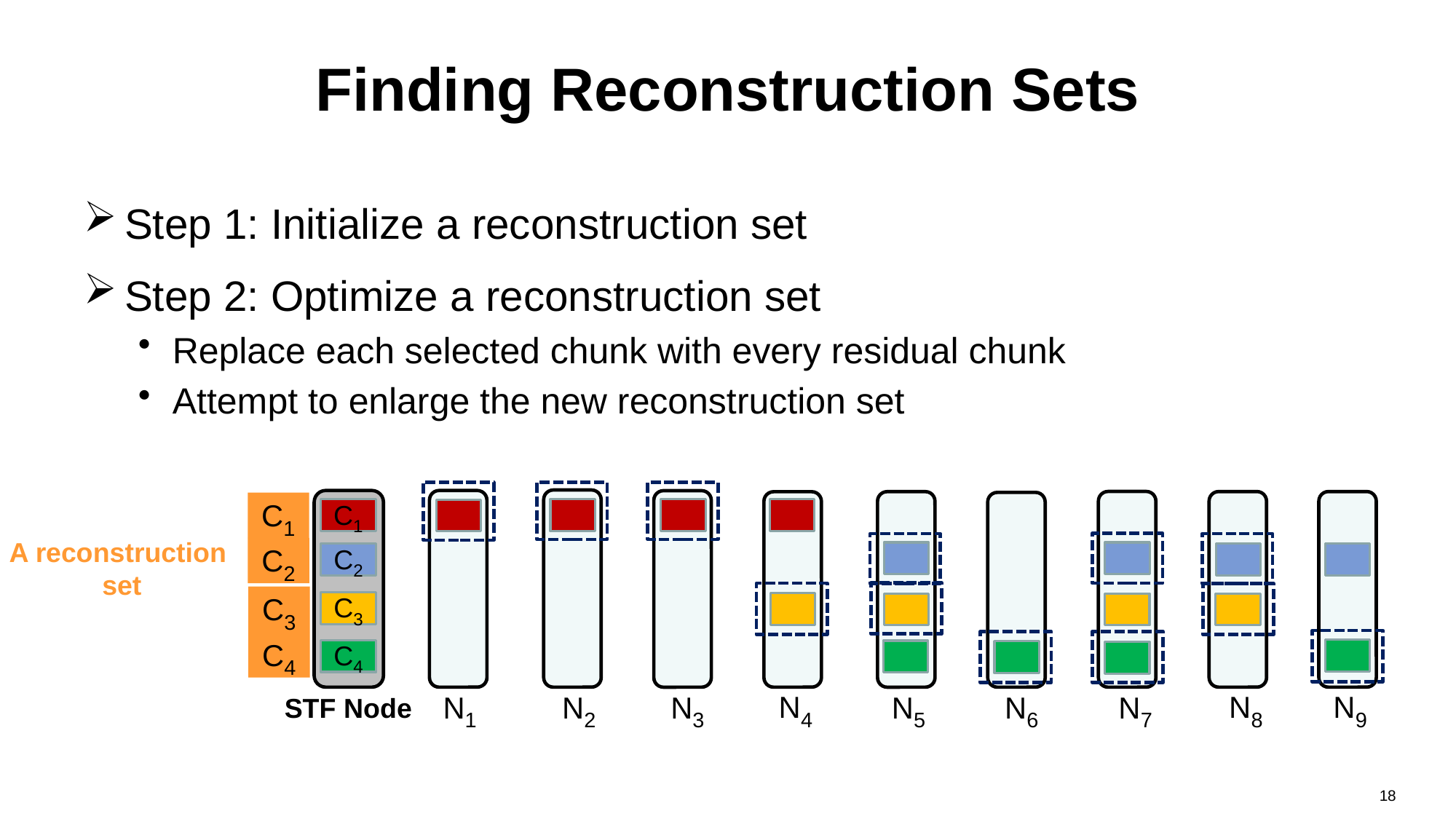

# Finding Reconstruction Sets

Step 1: Initialize a reconstruction set
Step 2: Optimize a reconstruction set
Replace each selected chunk with every residual chunk
Attempt to enlarge the new reconstruction set

C1
C1

A reconstruction
set

C2

C2

C3
C3

C4

C4

N4
N8
N9
N7
N1
N2
N3
N6
N5
STF Node
18